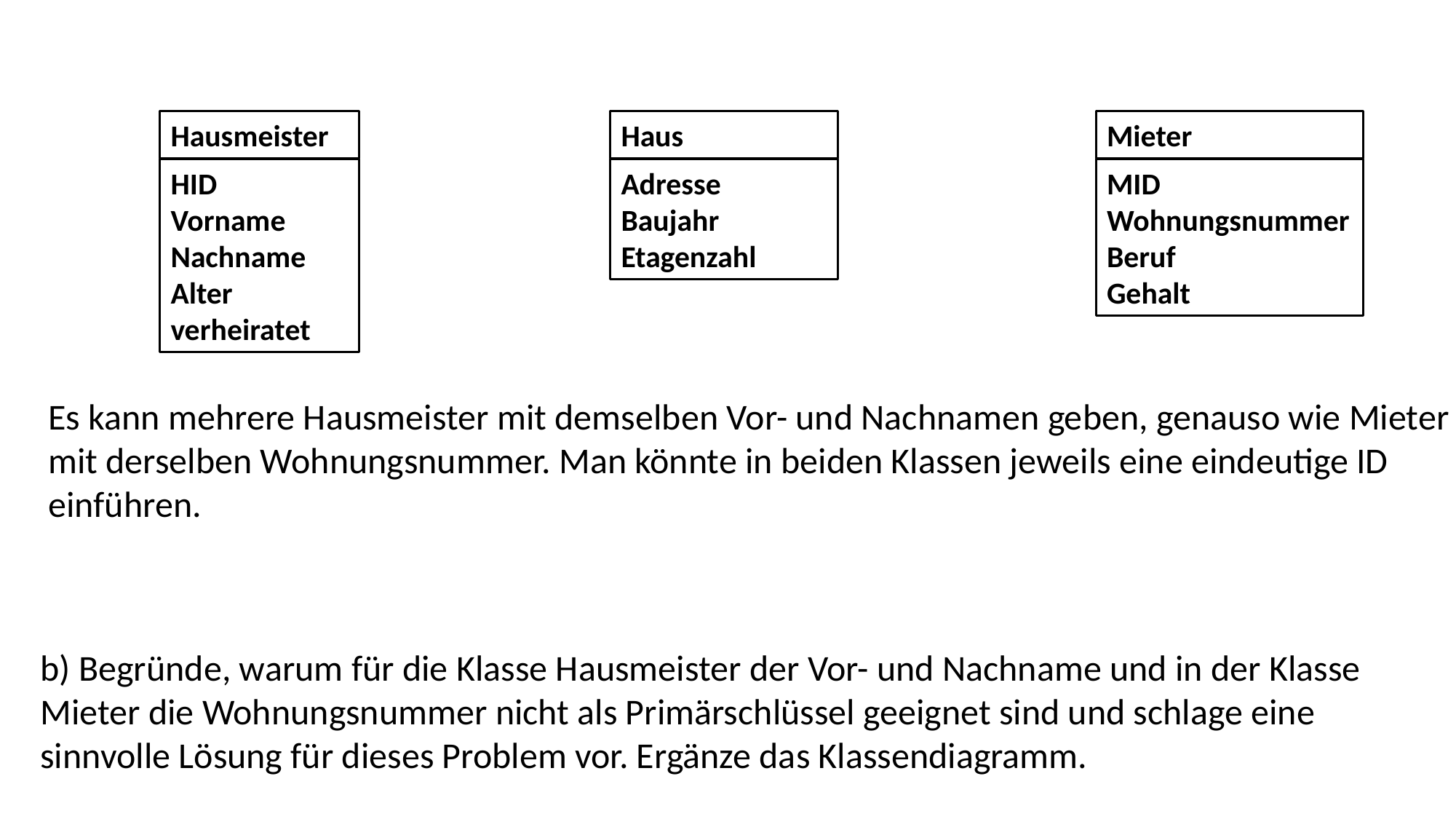

Hausmeister
Haus
Mieter
HID
Vorname
Nachname
Alter
verheiratet
Adresse
Baujahr
Etagenzahl
MID
Wohnungsnummer
Beruf
Gehalt
Es kann mehrere Hausmeister mit demselben Vor- und Nachnamen geben, genauso wie Mieter mit derselben Wohnungsnummer. Man könnte in beiden Klassen jeweils eine eindeutige ID einführen.
b) Begründe, warum für die Klasse Hausmeister der Vor- und Nachname und in der Klasse Mieter die Wohnungsnummer nicht als Primärschlüssel geeignet sind und schlage eine sinnvolle Lösung für dieses Problem vor. Ergänze das Klassendiagramm.